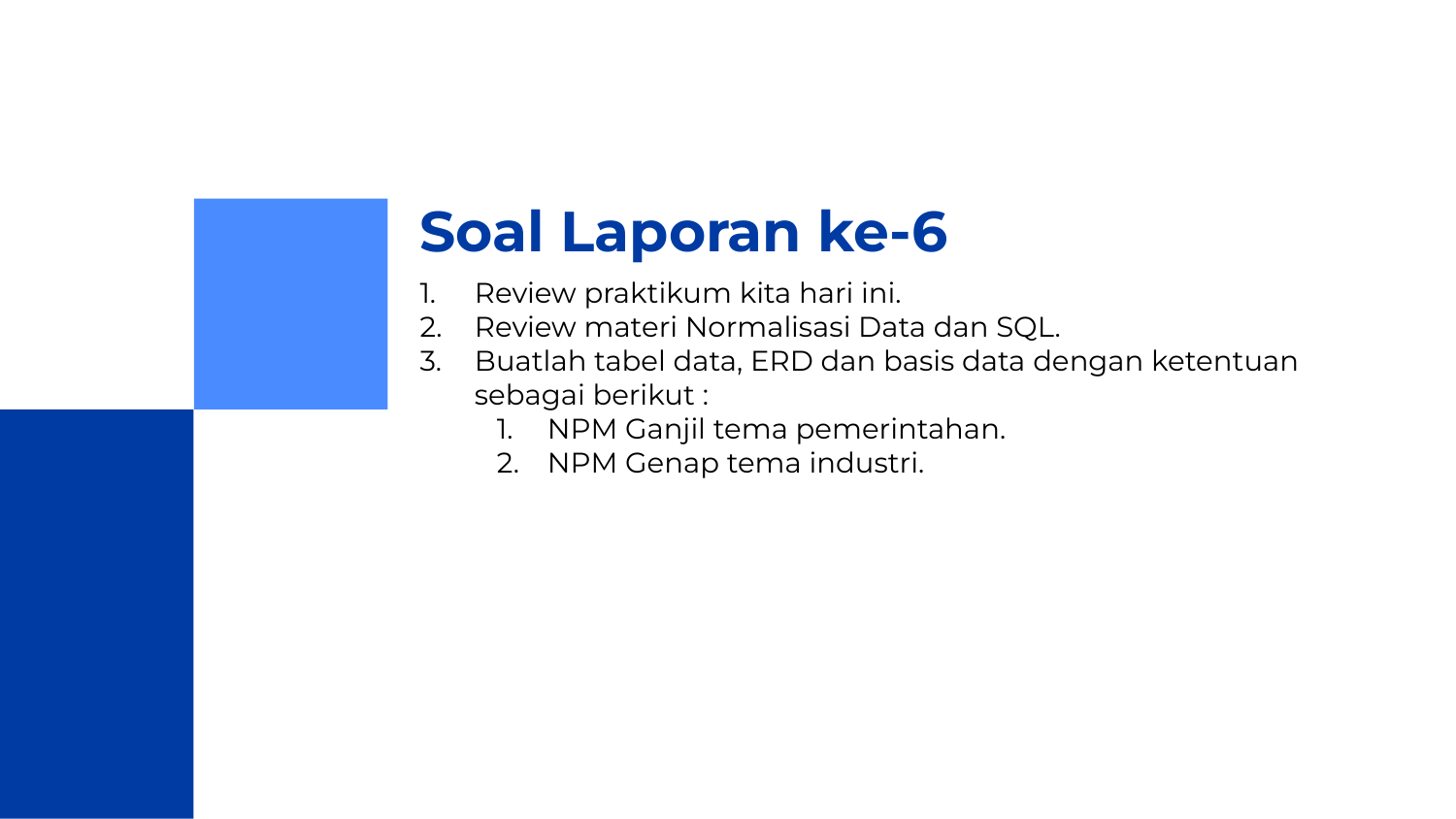

# Soal Laporan ke-6
Review praktikum kita hari ini.
Review materi Normalisasi Data dan SQL.
Buatlah tabel data, ERD dan basis data dengan ketentuan sebagai berikut :
NPM Ganjil tema pemerintahan.
NPM Genap tema industri.